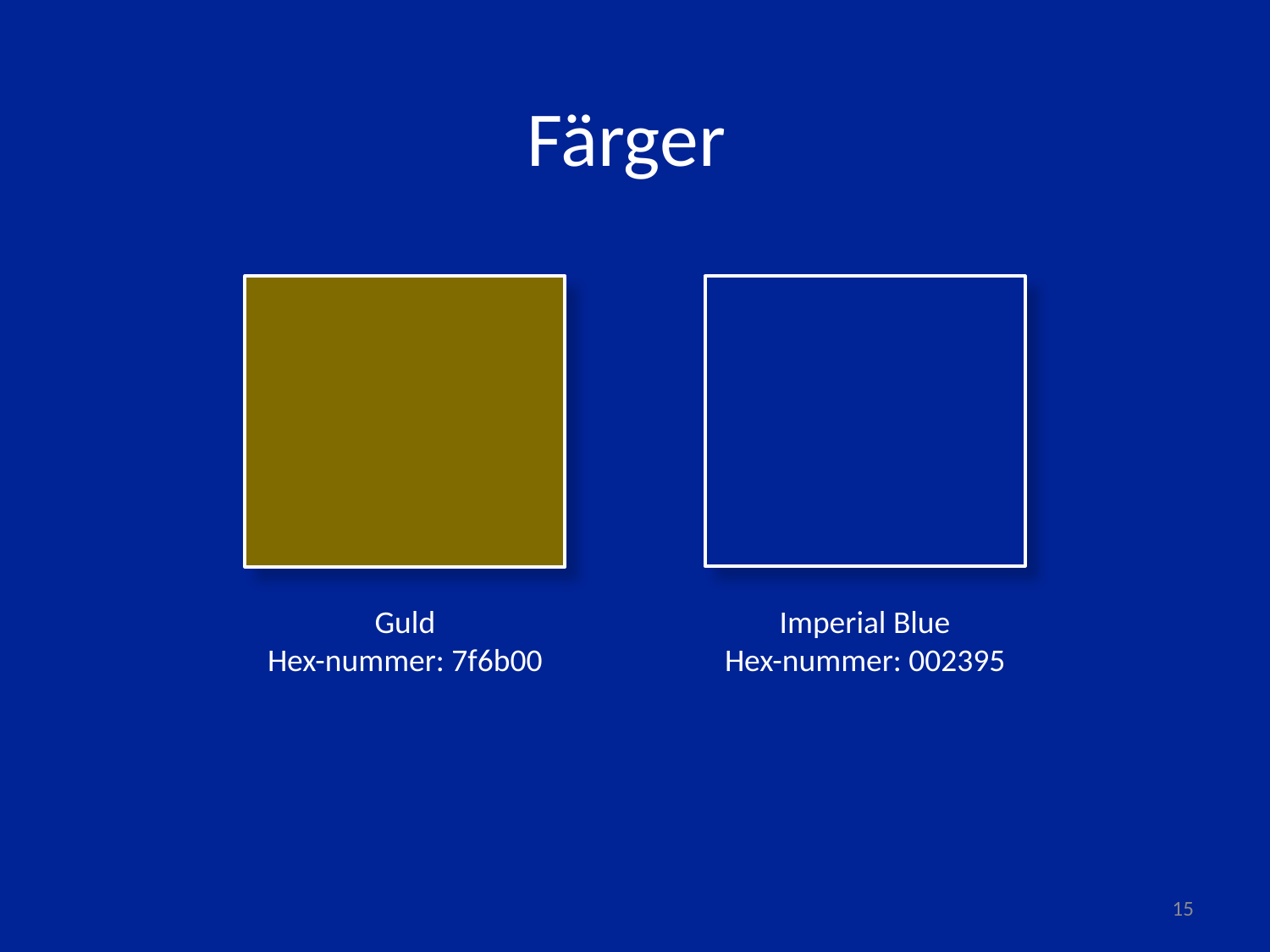

Färger

Guld
Hex-nummer: 7f6b00
Imperial Blue
Hex-nummer: 002395
15